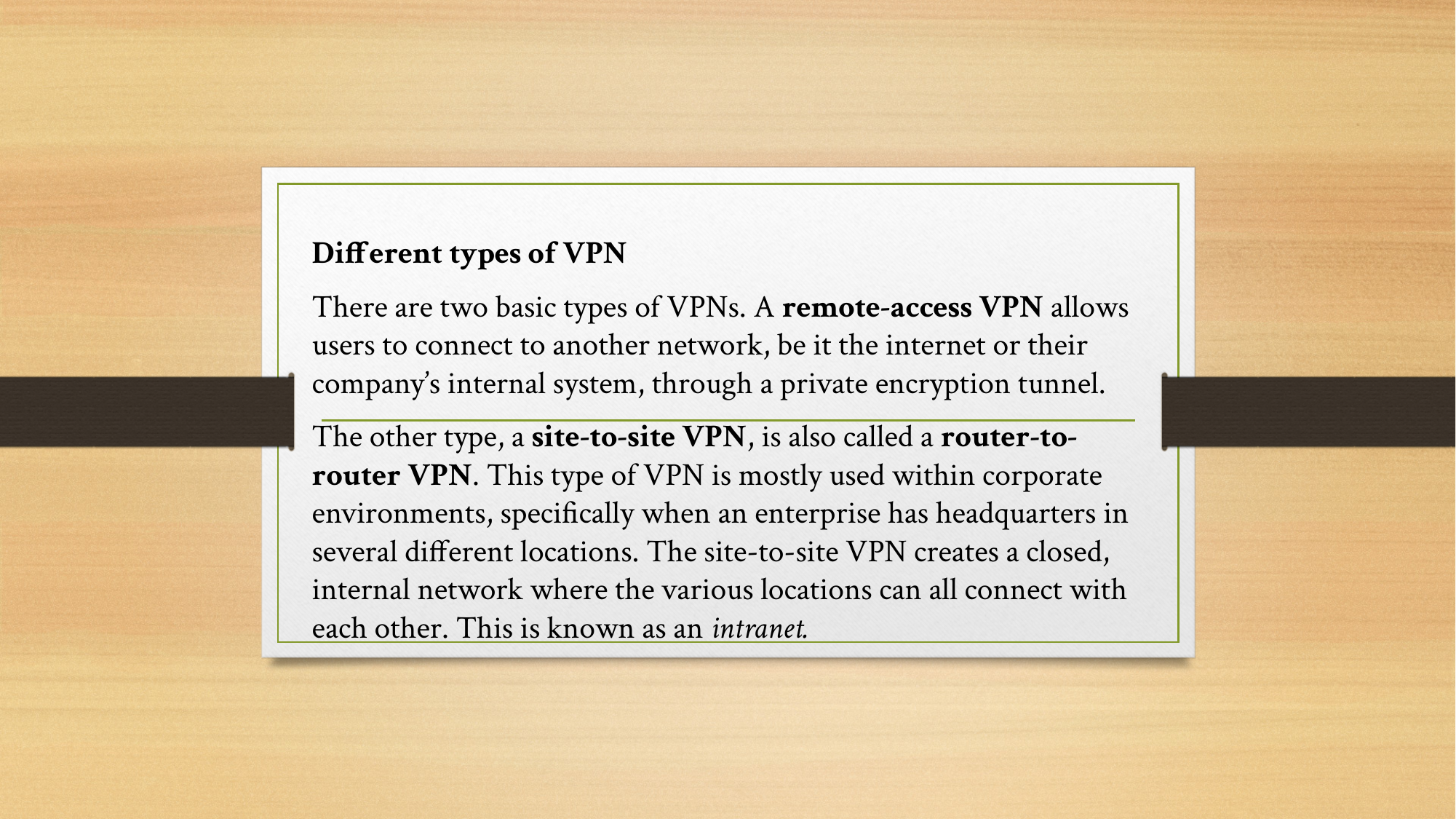

Different types of VPN
There are two basic types of VPNs. A remote-access VPN allows users to connect to another network, be it the internet or their company’s internal system, through a private encryption tunnel.
The other type, a site-to-site VPN, is also called a router-to-router VPN. This type of VPN is mostly used within corporate environments, specifically when an enterprise has headquarters in several different locations. The site-to-site VPN creates a closed, internal network where the various locations can all connect with each other. This is known as an intranet.